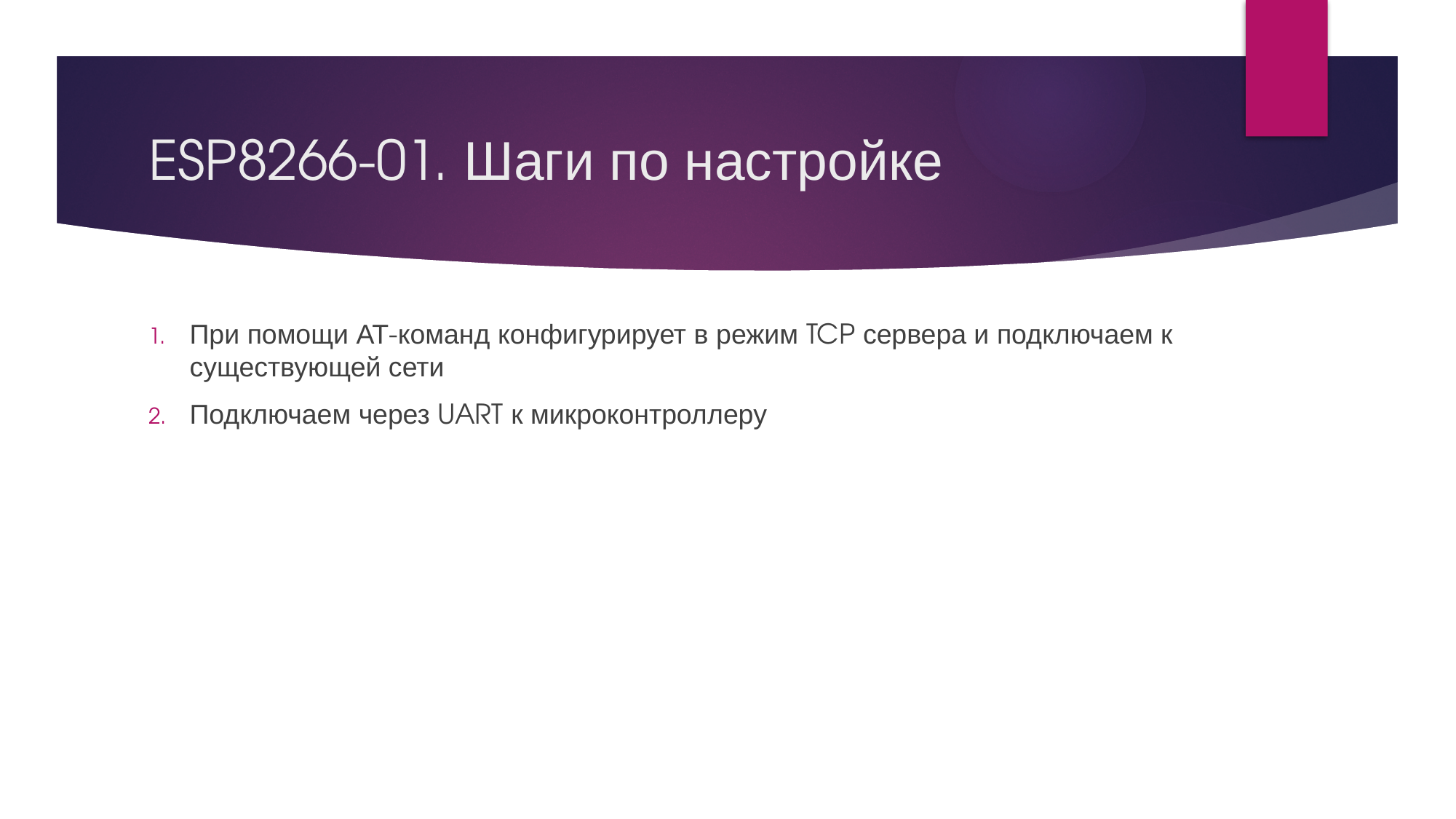

# ESP8266-01. Шаги по настройке
При помощи АТ-команд конфигурирует в режим TCP сервера и подключаем к существующей сети
Подключаем через UART к микроконтроллеру